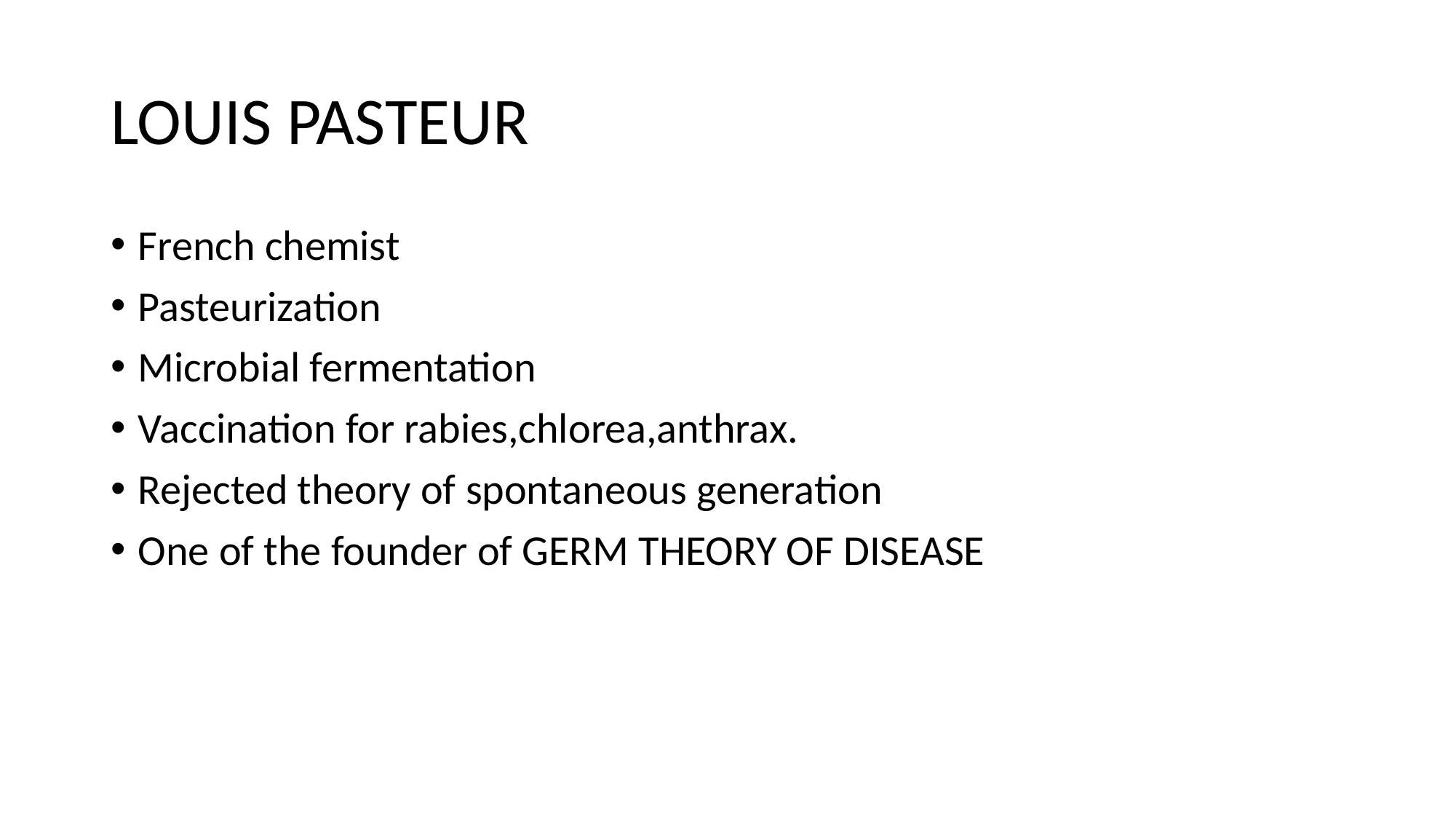

# LOUIS PASTEUR
French chemist
Pasteurization
Microbial fermentation
Vaccination for rabies,chlorea,anthrax.
Rejected theory of spontaneous generation
One of the founder of GERM THEORY OF DISEASE